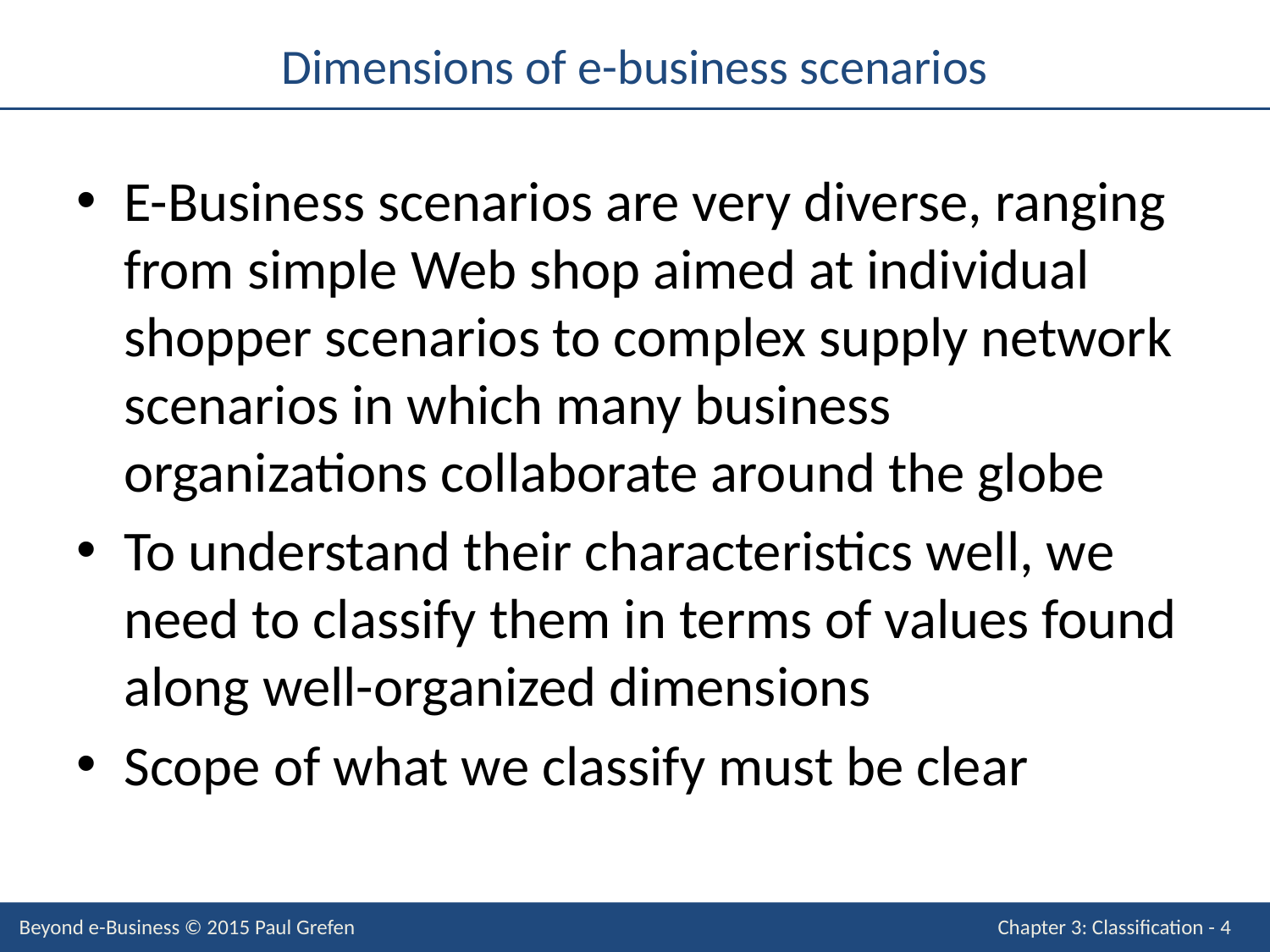

# Dimensions of e-business scenarios
E-Business scenarios are very diverse, ranging from simple Web shop aimed at individual shopper scenarios to complex supply network scenarios in which many business organizations collaborate around the globe
To understand their characteristics well, we need to classify them in terms of values found along well-organized dimensions
Scope of what we classify must be clear
Beyond e-Business © 2015 Paul Grefen
Chapter 3: Classification - 4